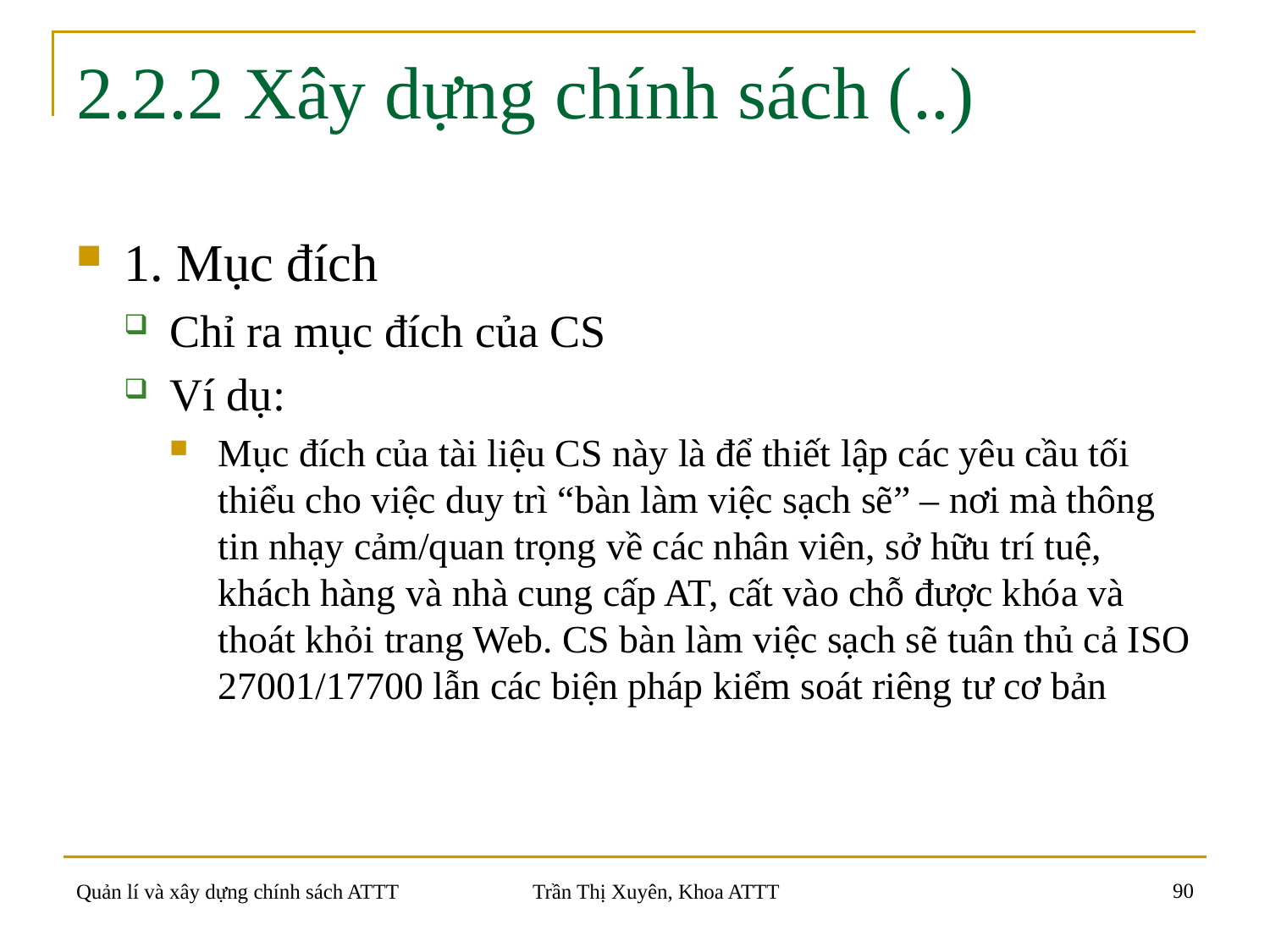

# 2.2.2 Xây dựng chính sách (..)
1. Mục đích
Chỉ ra mục đích của CS
Ví dụ:
Mục đích của tài liệu CS này là để thiết lập các yêu cầu tối thiểu cho việc duy trì “bàn làm việc sạch sẽ” – nơi mà thông tin nhạy cảm/quan trọng về các nhân viên, sở hữu trí tuệ, khách hàng và nhà cung cấp AT, cất vào chỗ được khóa và thoát khỏi trang Web. CS bàn làm việc sạch sẽ tuân thủ cả ISO 27001/17700 lẫn các biện pháp kiểm soát riêng tư cơ bản
90
Quản lí và xây dựng chính sách ATTT
Trần Thị Xuyên, Khoa ATTT